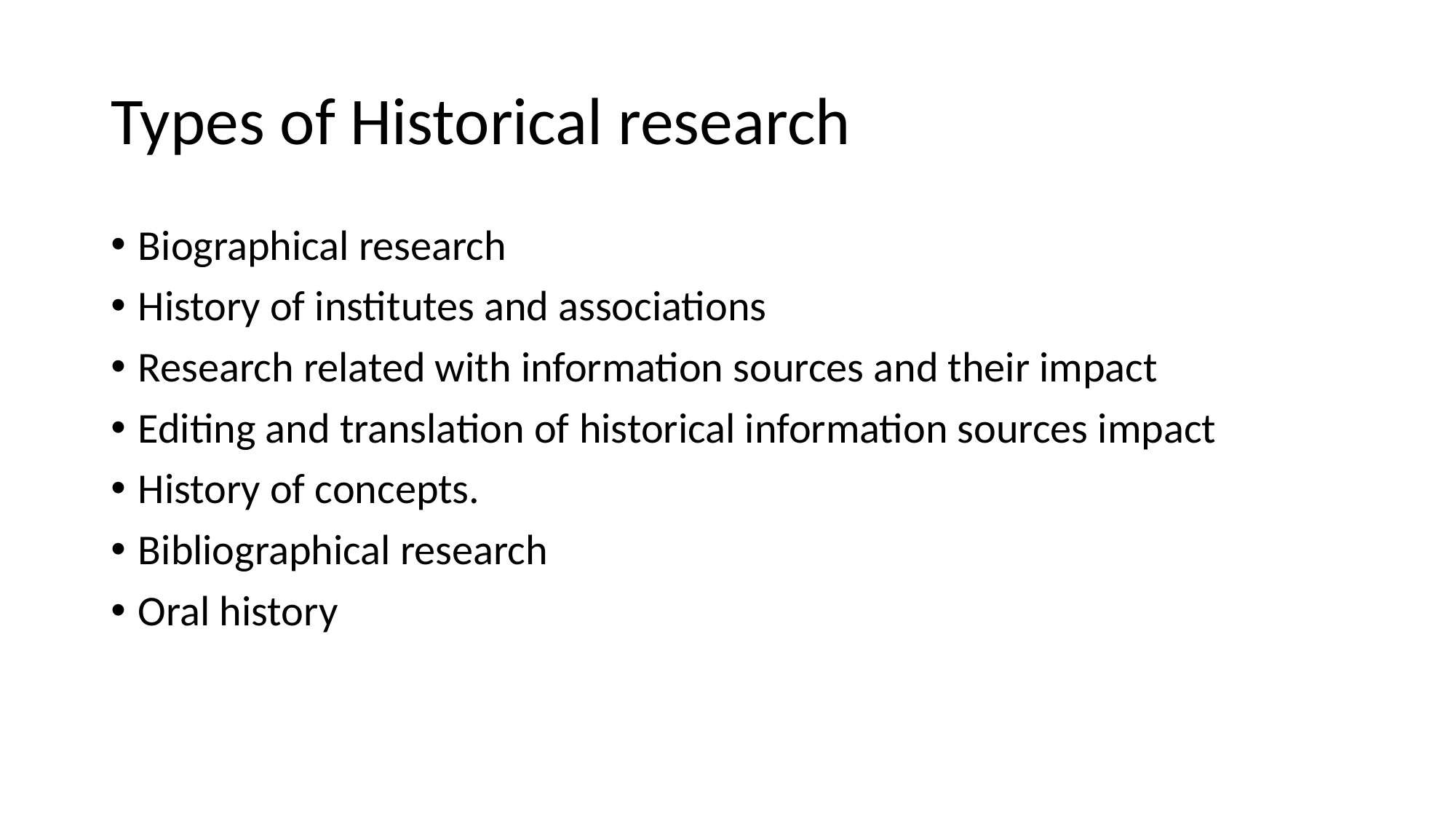

# Types of Historical research
Biographical research
History of institutes and associations
Research related with information sources and their impact
Editing and translation of historical information sources impact
History of concepts.
Bibliographical research
Oral history